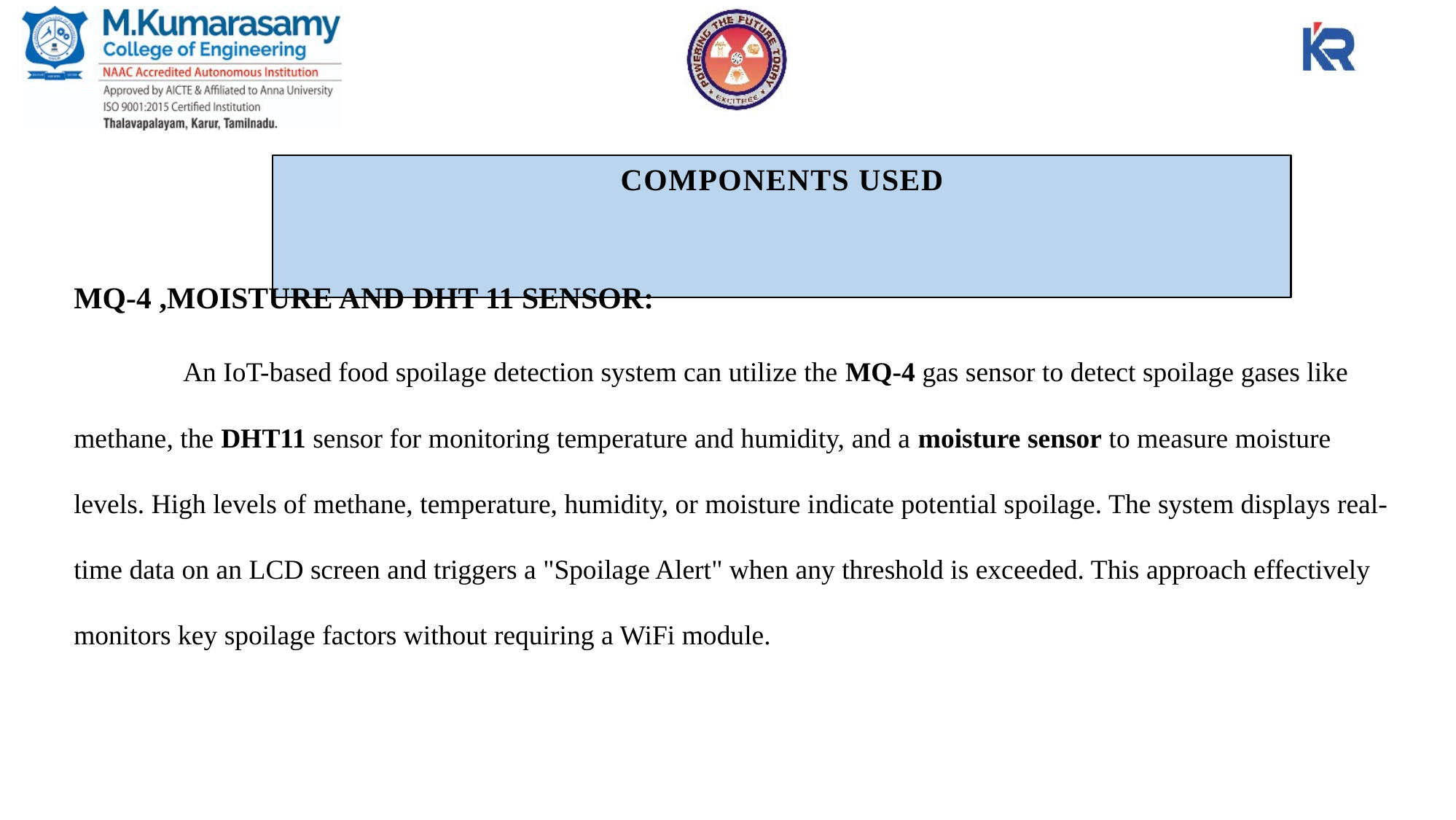

# COMPONENTS USED
MQ-4 ,MOISTURE AND DHT 11 SENSOR:
	An IoT-based food spoilage detection system can utilize the MQ-4 gas sensor to detect spoilage gases like methane, the DHT11 sensor for monitoring temperature and humidity, and a moisture sensor to measure moisture levels. High levels of methane, temperature, humidity, or moisture indicate potential spoilage. The system displays real-time data on an LCD screen and triggers a "Spoilage Alert" when any threshold is exceeded. This approach effectively monitors key spoilage factors without requiring a WiFi module.